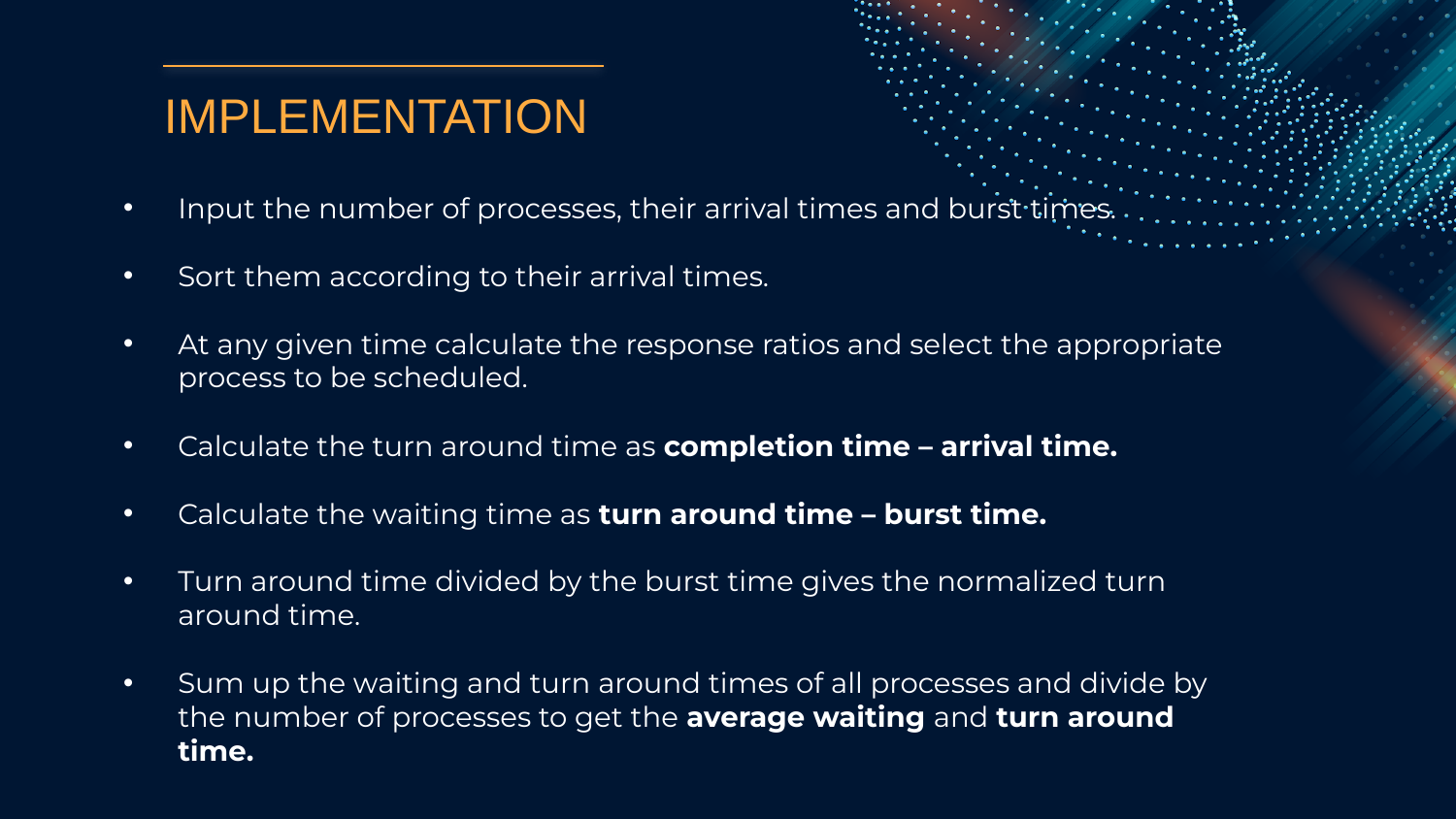

IMPLEMENTATION
Input the number of processes, their arrival times and burst times.

Sort them according to their arrival times.

At any given time calculate the response ratios and select the appropriate process to be scheduled.

Calculate the turn around time as completion time – arrival time.

Calculate the waiting time as turn around time – burst time.

Turn around time divided by the burst time gives the normalized turn around time.

Sum up the waiting and turn around times of all processes and divide by the number of processes to get the average waiting and turn around time.